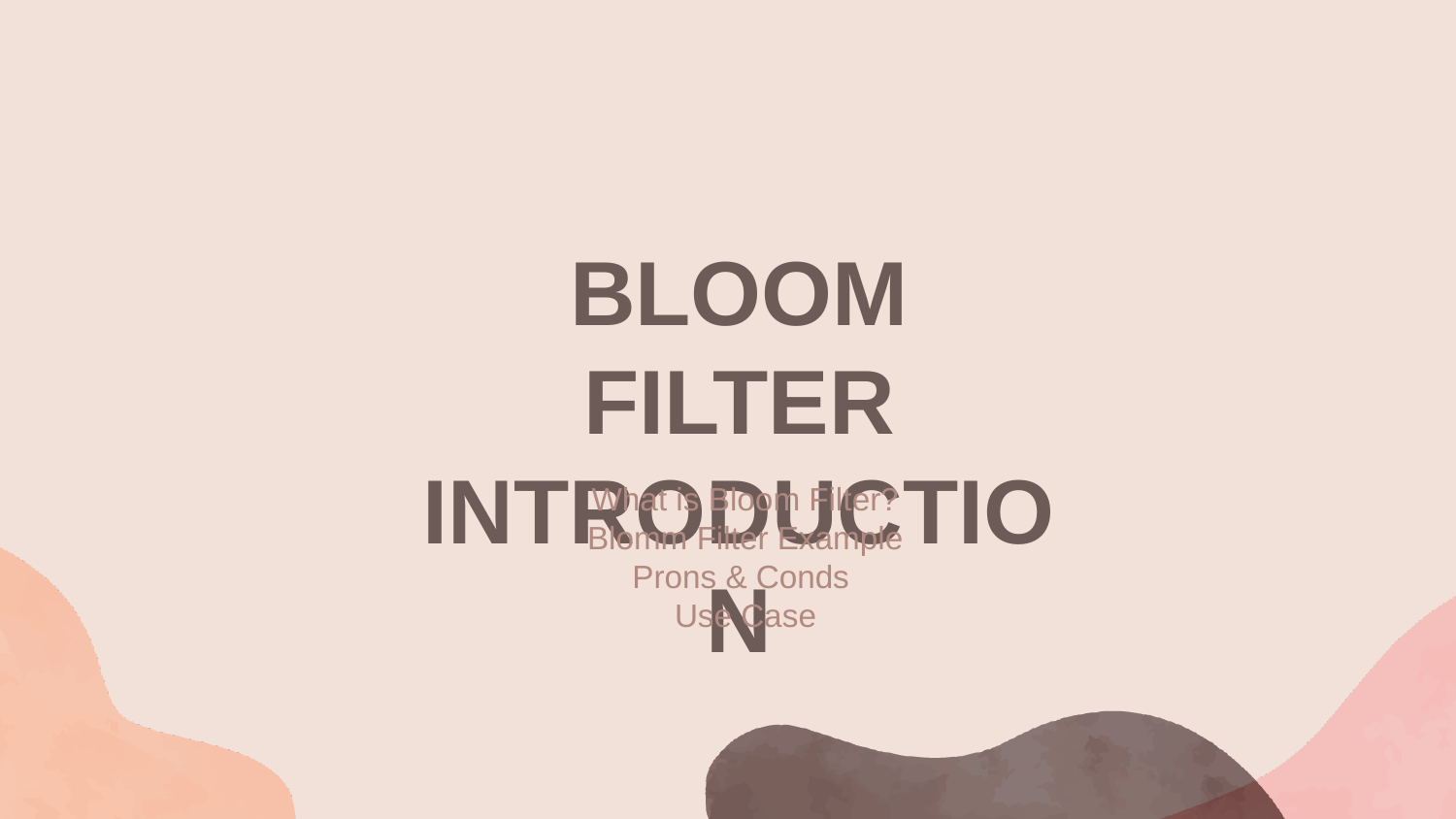

# BLOOM FILTER INTRODUCTION
What is Bloom Filter?
Blomm Filter Example
Prons & Conds
Use Case